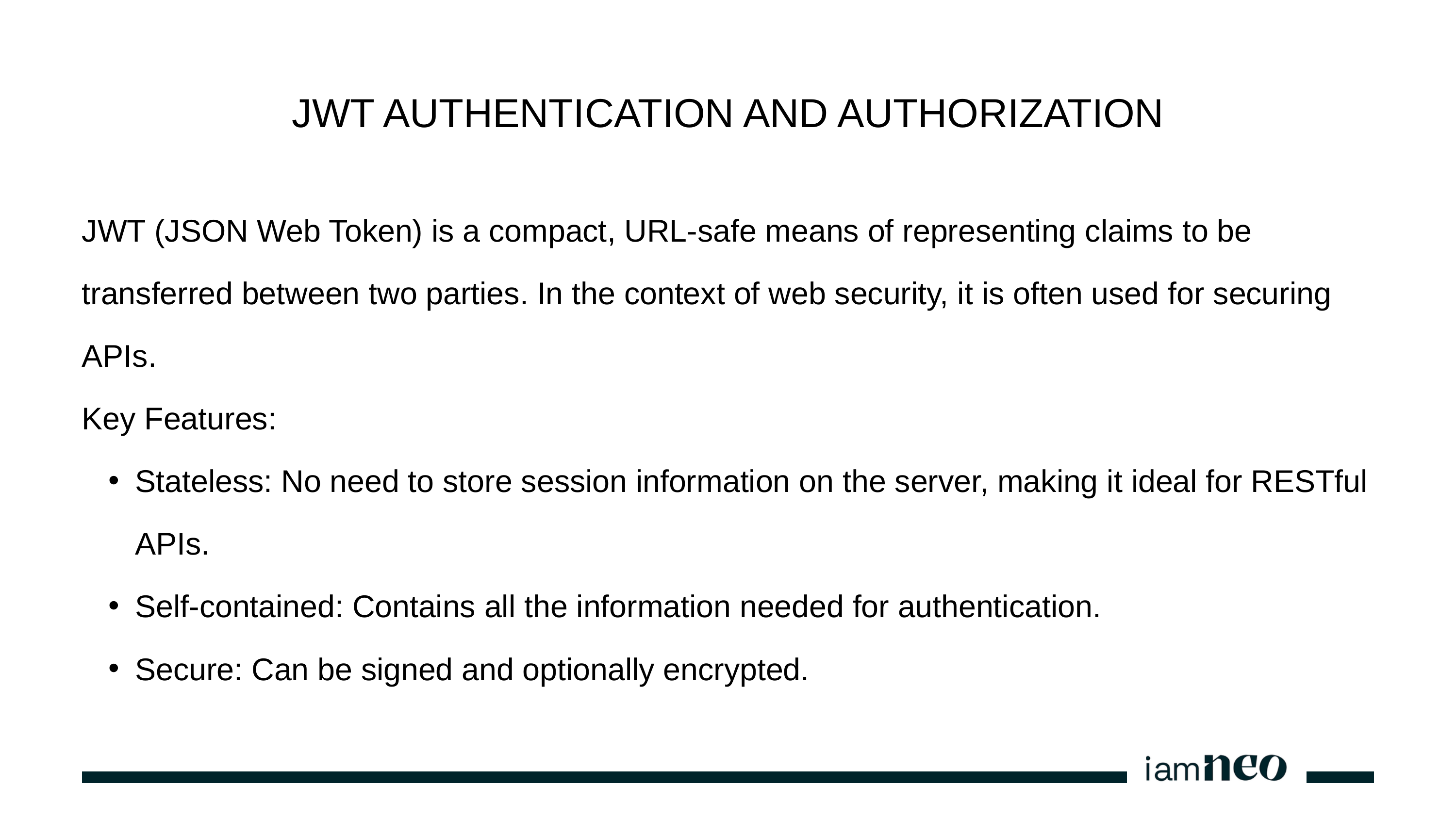

JWT AUTHENTICATION AND AUTHORIZATION
JWT (JSON Web Token) is a compact, URL-safe means of representing claims to be transferred between two parties. In the context of web security, it is often used for securing APIs.
Key Features:
Stateless: No need to store session information on the server, making it ideal for RESTful APIs.
Self-contained: Contains all the information needed for authentication.
Secure: Can be signed and optionally encrypted.